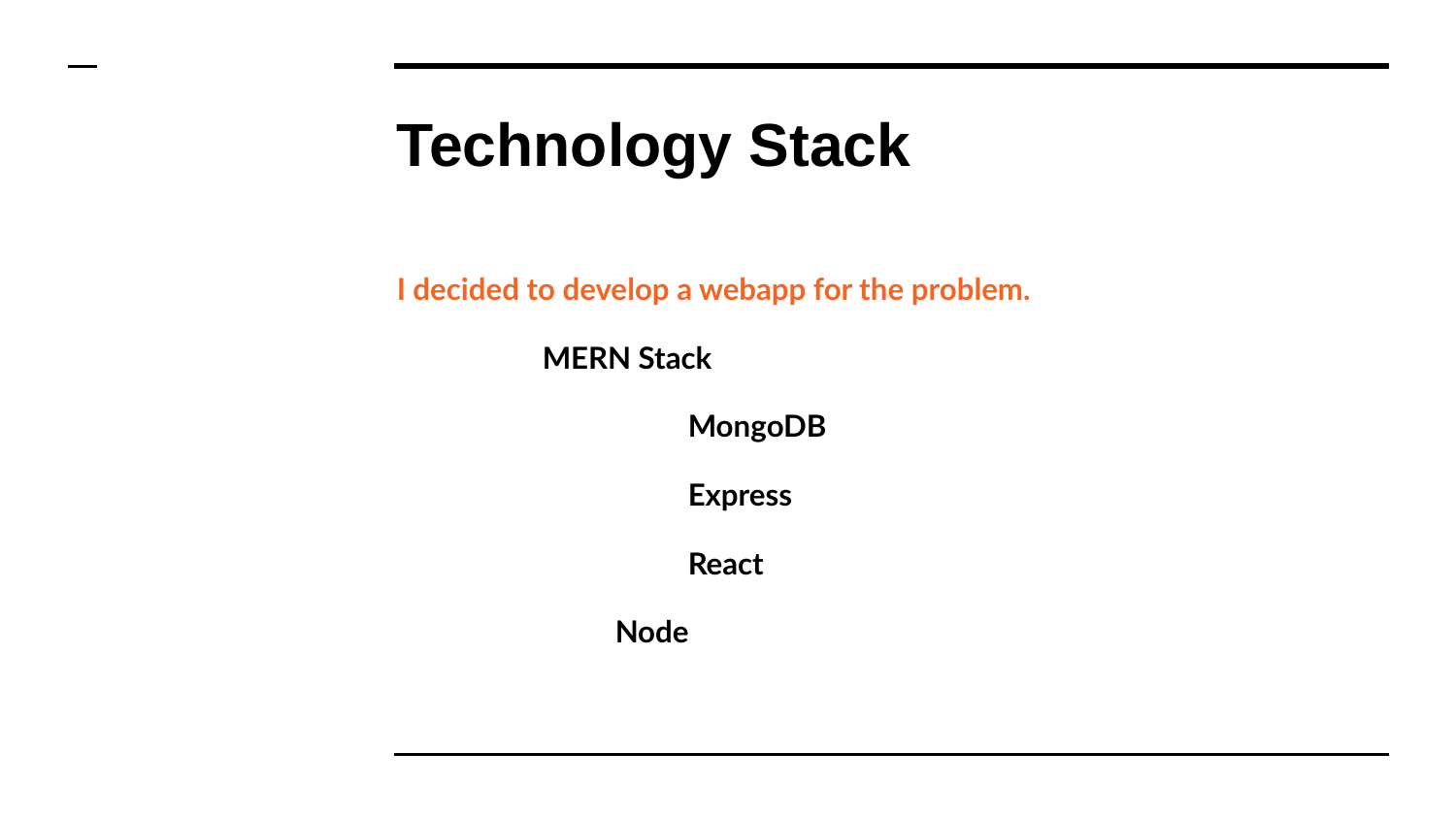

# Technology Stack
I decided to develop a webapp for the problem.
MERN Stack
	MongoDB
	Express
	React
Node